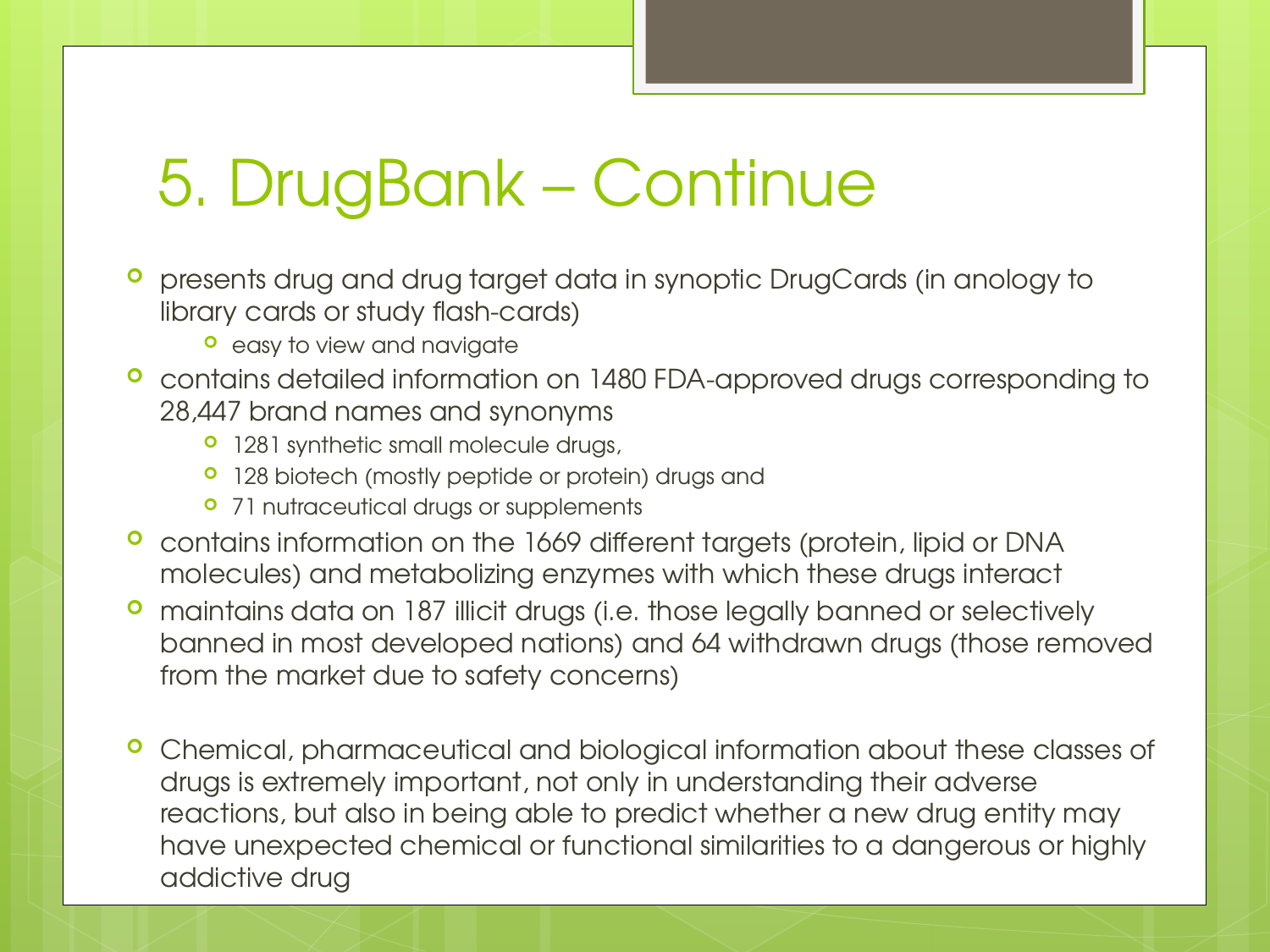

# 5. DrugBank – Continue
presents drug and drug target data in synoptic DrugCards (in anology to library cards or study flash-cards)
easy to view and navigate
contains detailed information on 1480 FDA-approved drugs corresponding to 28,447 brand names and synonyms
1281 synthetic small molecule drugs,
128 biotech (mostly peptide or protein) drugs and
71 nutraceutical drugs or supplements
contains information on the 1669 different targets (protein, lipid or DNA molecules) and metabolizing enzymes with which these drugs interact
maintains data on 187 illicit drugs (i.e. those legally banned or selectively banned in most developed nations) and 64 withdrawn drugs (those removed from the market due to safety concerns)

Chemical, pharmaceutical and biological information about these classes of drugs is extremely important, not only in understanding their adverse reactions, but also in being able to predict whether a new drug entity may have unexpected chemical or functional similarities to a dangerous or highly addictive drug